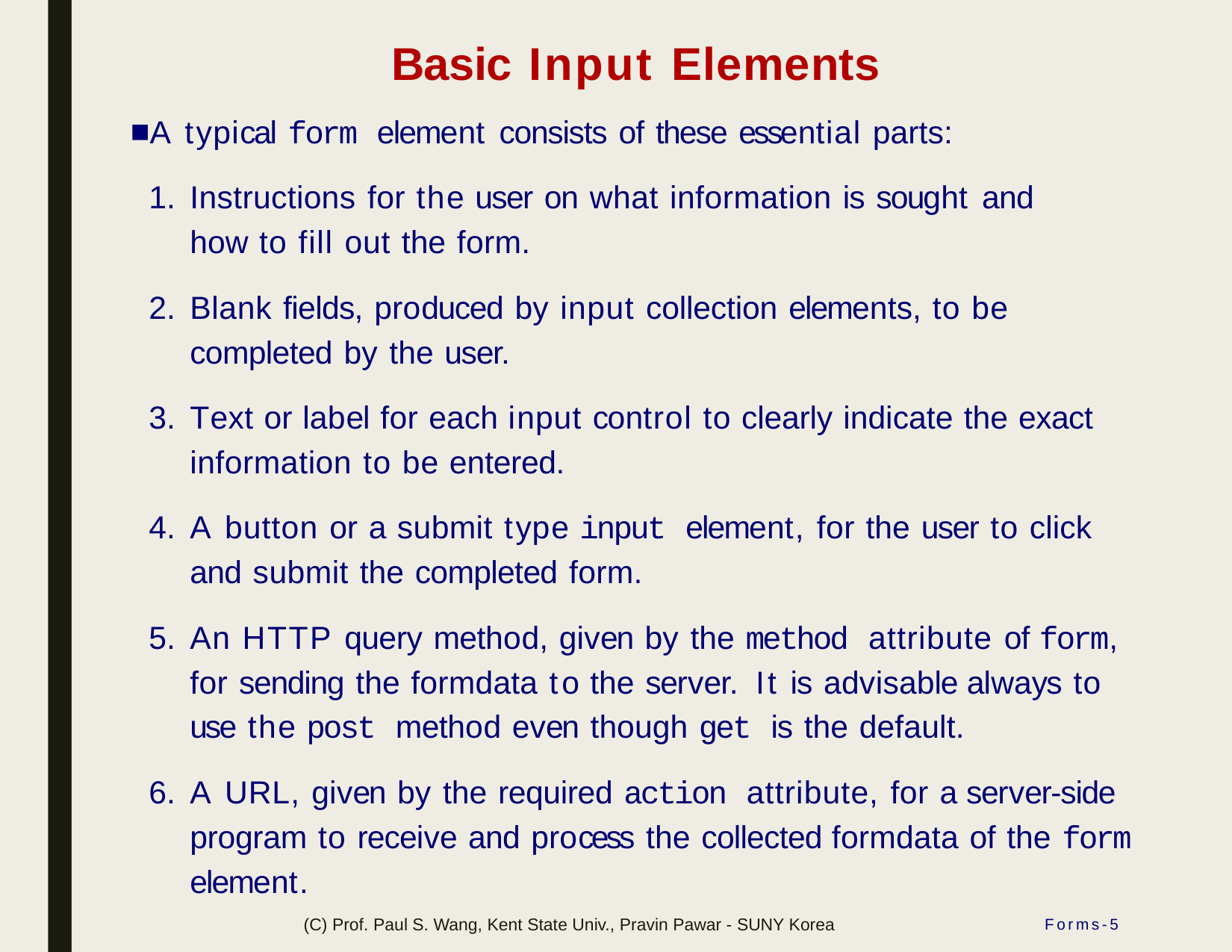

# Basic Input Elements
A typical form element consists of these essential parts:
Instructions for the user on what information is sought and how to fill out the form.
Blank fields, produced by input collection elements, to be completed by the user.
Text or label for each input control to clearly indicate the exact information to be entered.
A button or a submit type input element, for the user to click and submit the completed form.
An HTTP query method, given by the method attribute of form, for sending the formdata to the server.  It is advisable always to use the post method even though get is the default.
A URL, given by the required action attribute, for a server-side program to receive and process the collected formdata of the form element.
(C) Prof. Paul S. Wang, Kent State Univ., Pravin Pawar - SUNY Korea
Forms-5